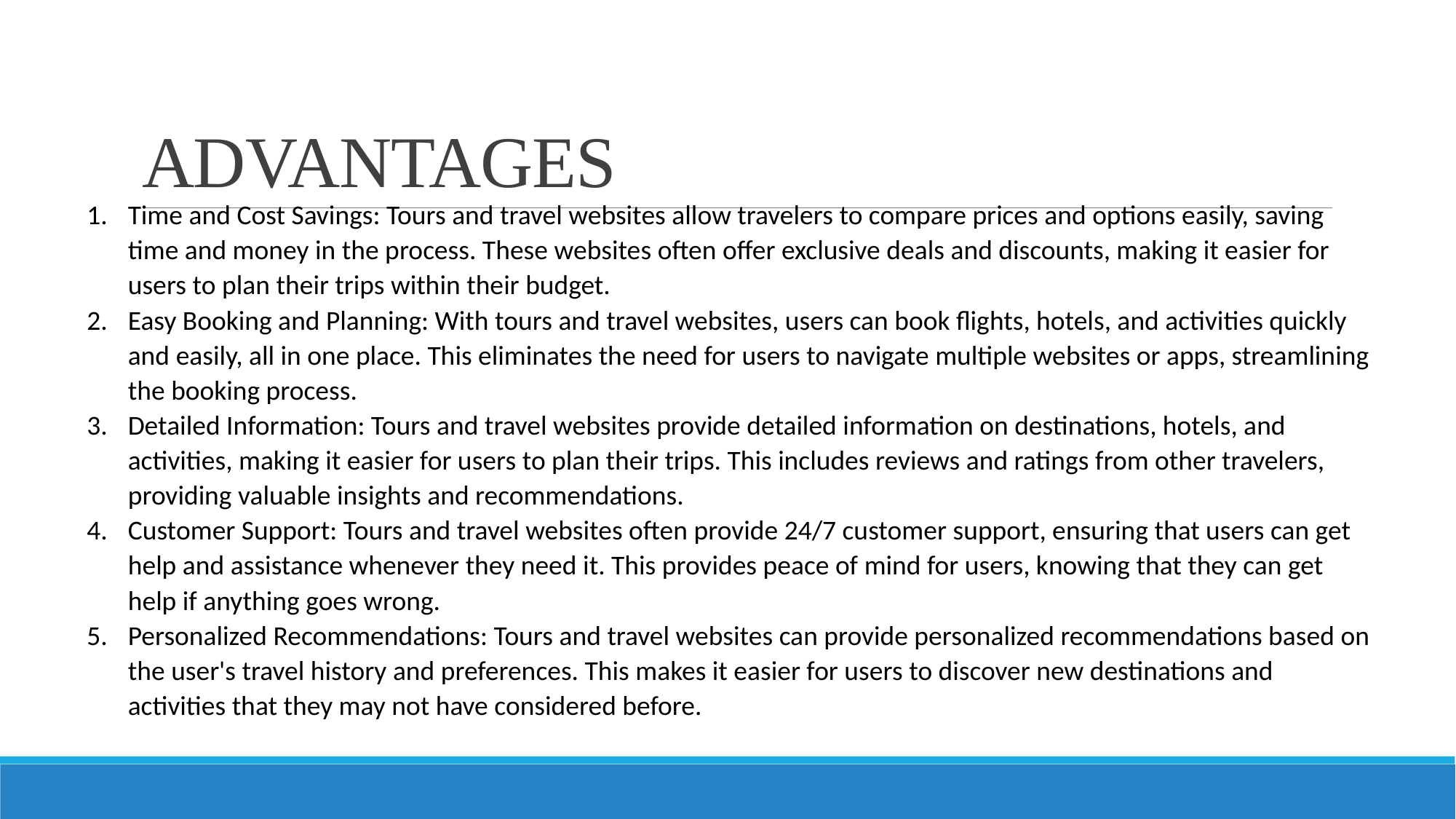

# ADVANTAGES

Time and Cost Savings: Tours and travel websites allow travelers to compare prices and options easily, saving time and money in the process. These websites often offer exclusive deals and discounts, making it easier for users to plan their trips within their budget.
Easy Booking and Planning: With tours and travel websites, users can book flights, hotels, and activities quickly and easily, all in one place. This eliminates the need for users to navigate multiple websites or apps, streamlining the booking process.
Detailed Information: Tours and travel websites provide detailed information on destinations, hotels, and activities, making it easier for users to plan their trips. This includes reviews and ratings from other travelers, providing valuable insights and recommendations.
Customer Support: Tours and travel websites often provide 24/7 customer support, ensuring that users can get help and assistance whenever they need it. This provides peace of mind for users, knowing that they can get help if anything goes wrong.
Personalized Recommendations: Tours and travel websites can provide personalized recommendations based on the user's travel history and preferences. This makes it easier for users to discover new destinations and activities that they may not have considered before.